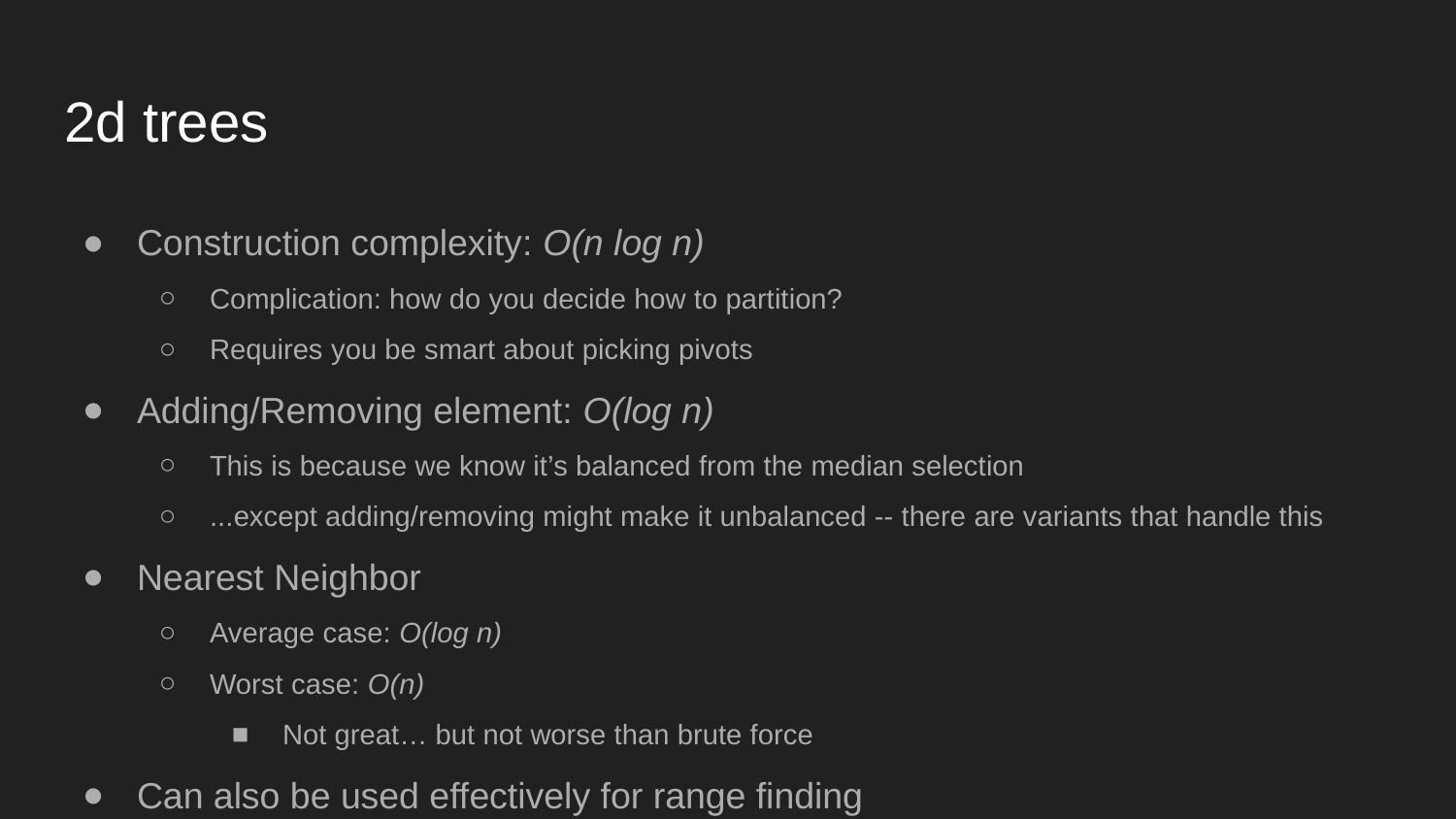

# 2d trees
Construction complexity: O(n log n)
Complication: how do you decide how to partition?
Requires you be smart about picking pivots
Adding/Removing element: O(log n)
This is because we know it’s balanced from the median selection
...except adding/removing might make it unbalanced -- there are variants that handle this
Nearest Neighbor
Average case: O(log n)
Worst case: O(n)
Not great… but not worse than brute force
Can also be used effectively for range finding